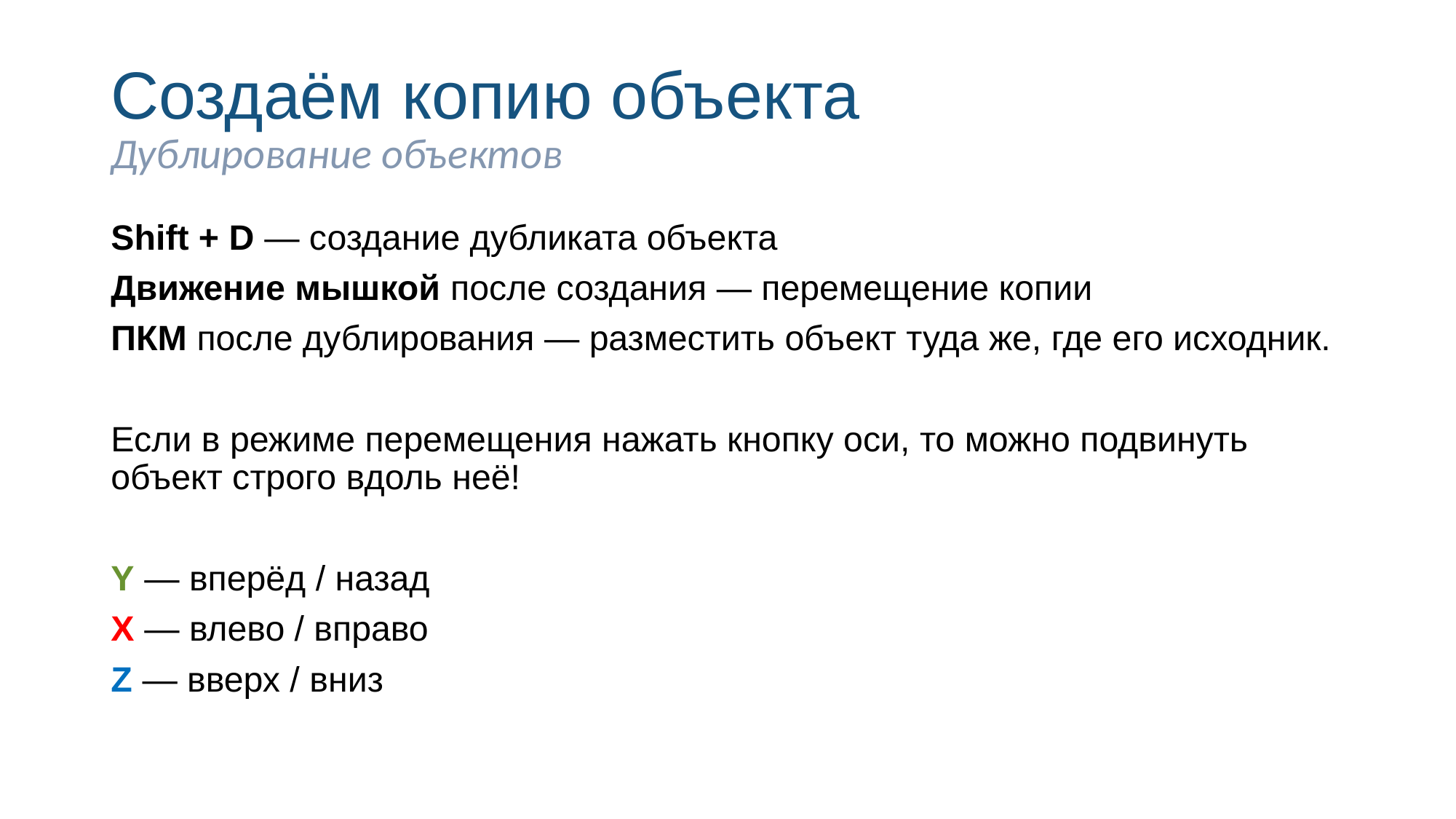

# Создаём копию объекта
Дублирование объектов
Shift + D — создание дубликата объекта
Движение мышкой после создания — перемещение копии
ПКМ после дублирования — разместить объект туда же, где его исходник.

Если в режиме перемещения нажать кнопку оси, то можно подвинуть объект строго вдоль неё!

Y — вперёд / назад
X — влево / вправо
Z — вверх / вниз